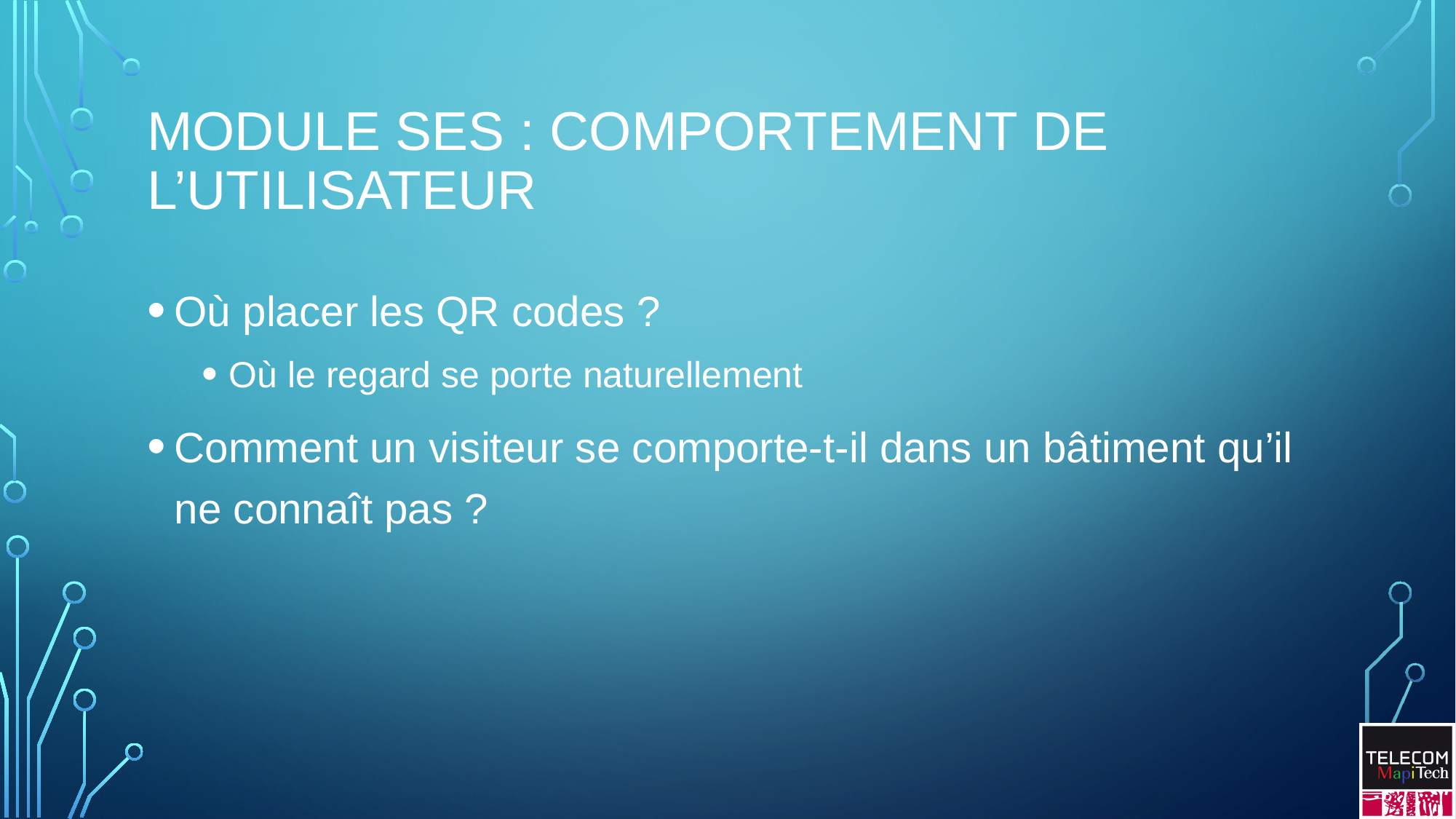

# Module SES : Comportement de l’utilisateur
Où placer les QR codes ?
Où le regard se porte naturellement
Comment un visiteur se comporte-t-il dans un bâtiment qu’il ne connaît pas ?